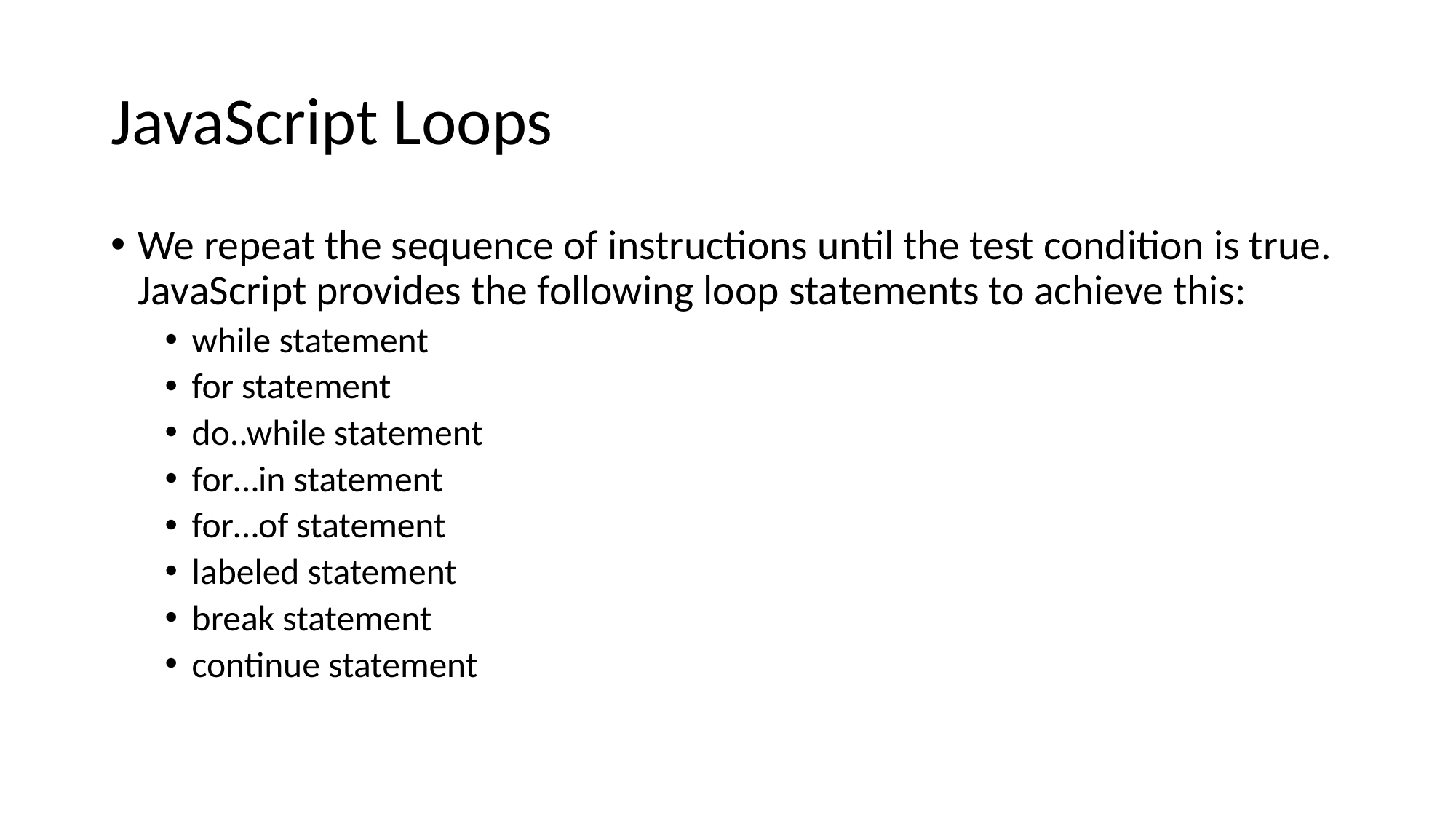

# JavaScript Loops
We repeat the sequence of instructions until the test condition is true. JavaScript provides the following loop statements to achieve this:
while statement
for statement
do..while statement
for…in statement
for…of statement
labeled statement
break statement
continue statement